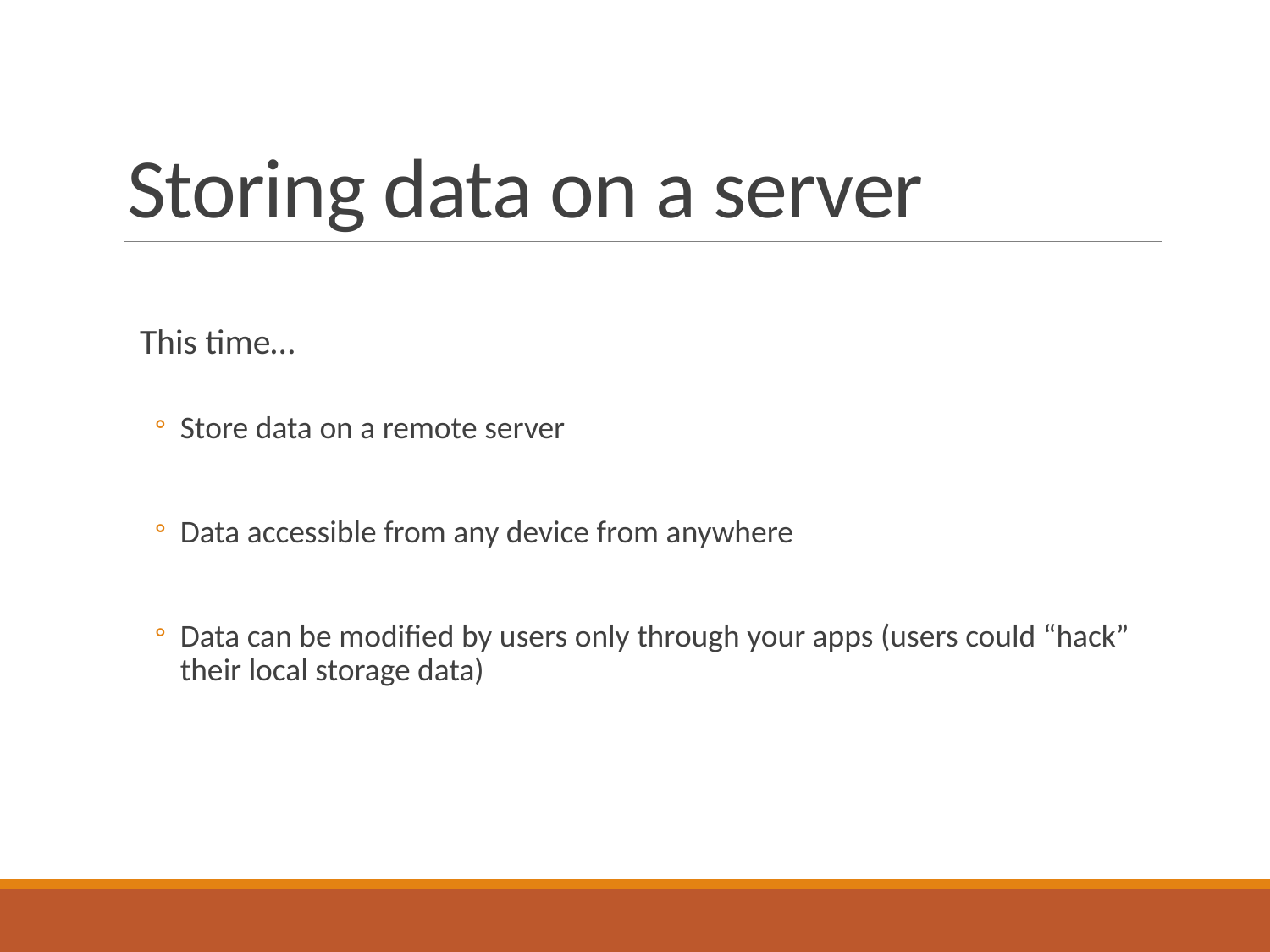

# Storing data on a server
This time…
Store data on a remote server

Data accessible from any device from anywhere

Data can be modified by users only through your apps (users could “hack” their local storage data)